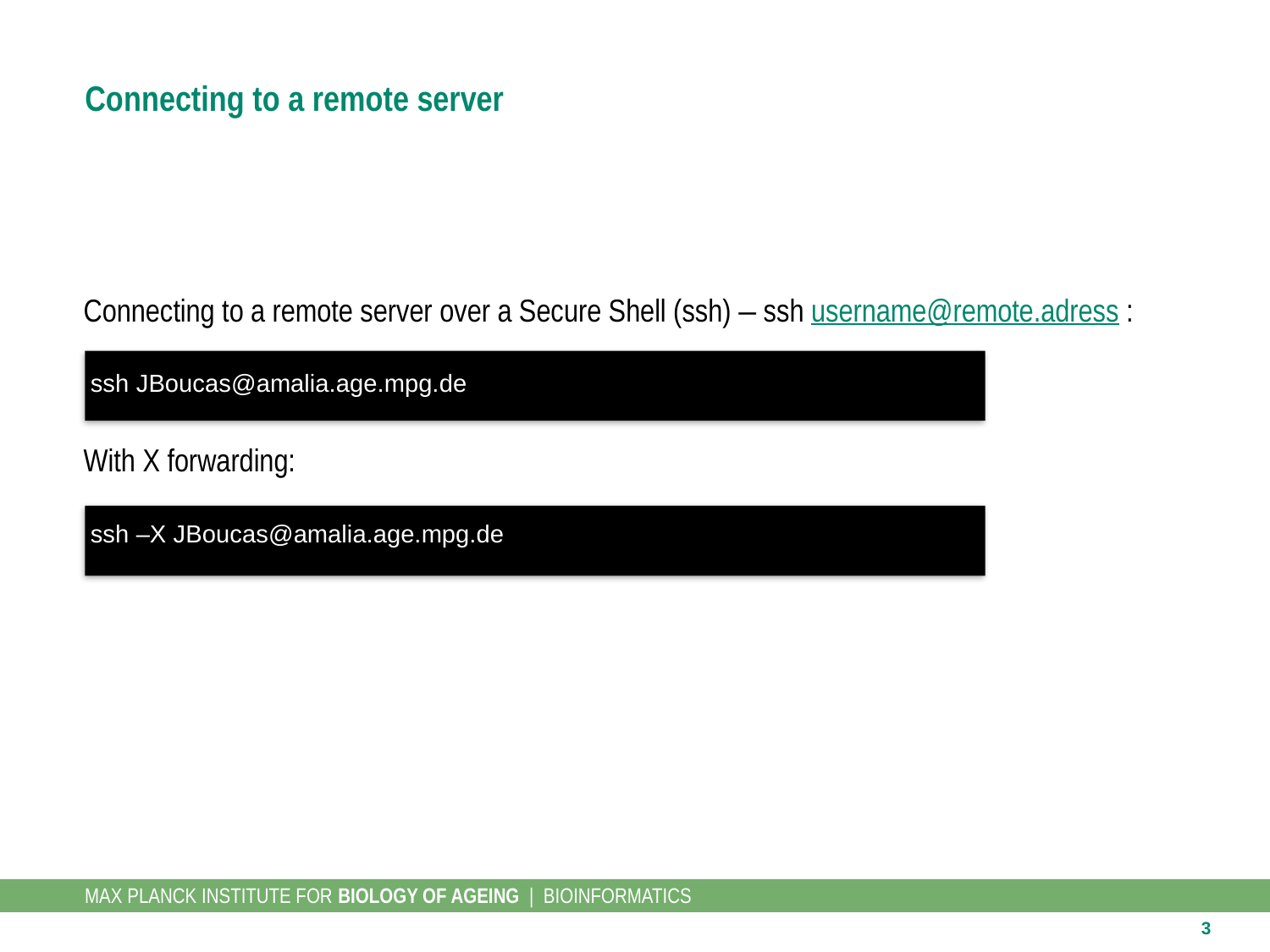

# Connecting to a remote server
Connecting to a remote server over a Secure Shell (ssh) – ssh username@remote.adress :

 ssh JBoucas@amalia.age.mpg.de

With X forwarding:

 ssh –X JBoucas@amalia.age.mpg.de

3